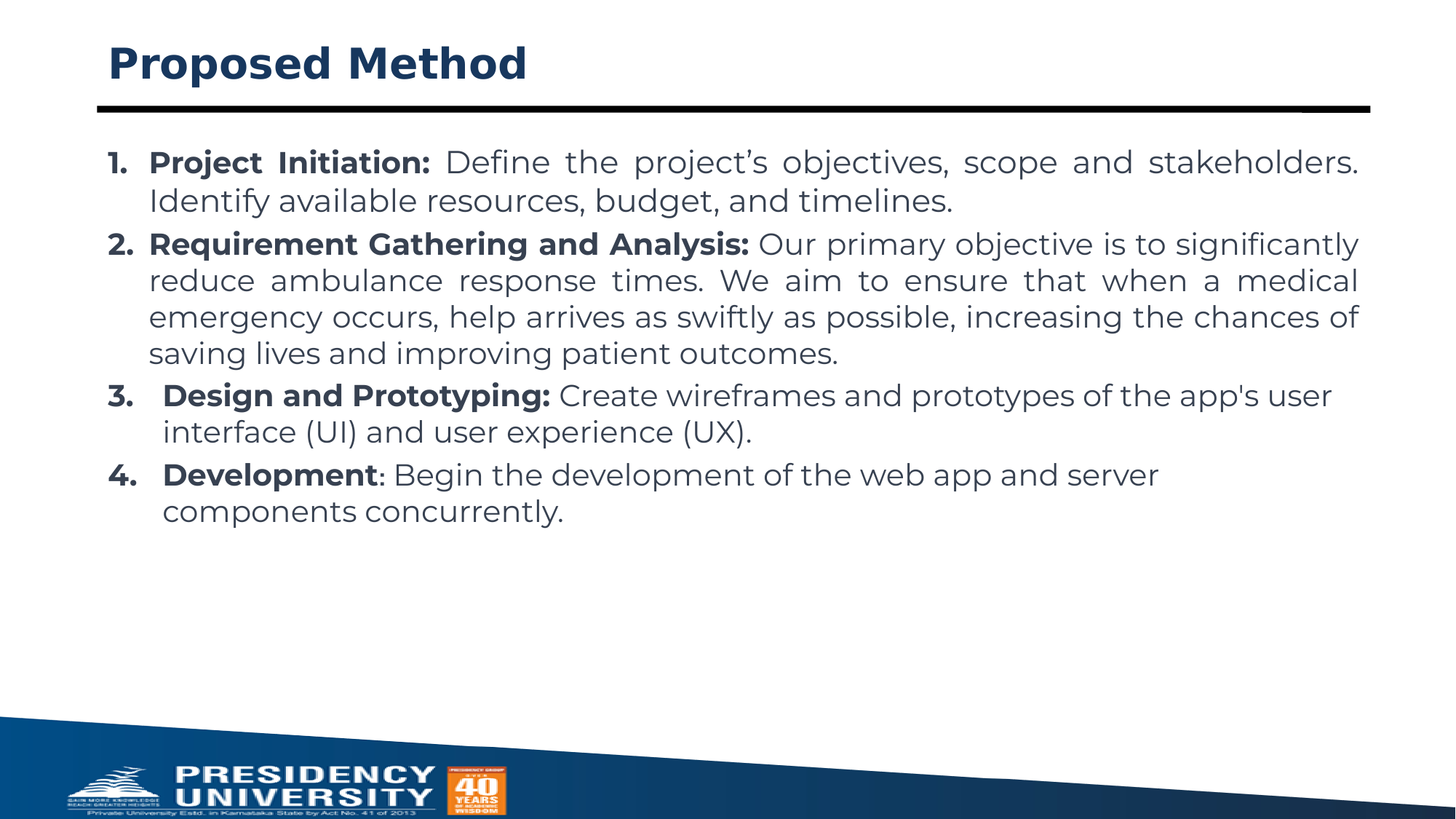

# Proposed Method
Project Initiation: Define the project’s objectives, scope and stakeholders. Identify available resources, budget, and timelines.
Requirement Gathering and Analysis: Our primary objective is to significantly reduce ambulance response times. We aim to ensure that when a medical emergency occurs, help arrives as swiftly as possible, increasing the chances of saving lives and improving patient outcomes.
Design and Prototyping: Create wireframes and prototypes of the app's user interface (UI) and user experience (UX).
Development: Begin the development of the web app and server components concurrently.